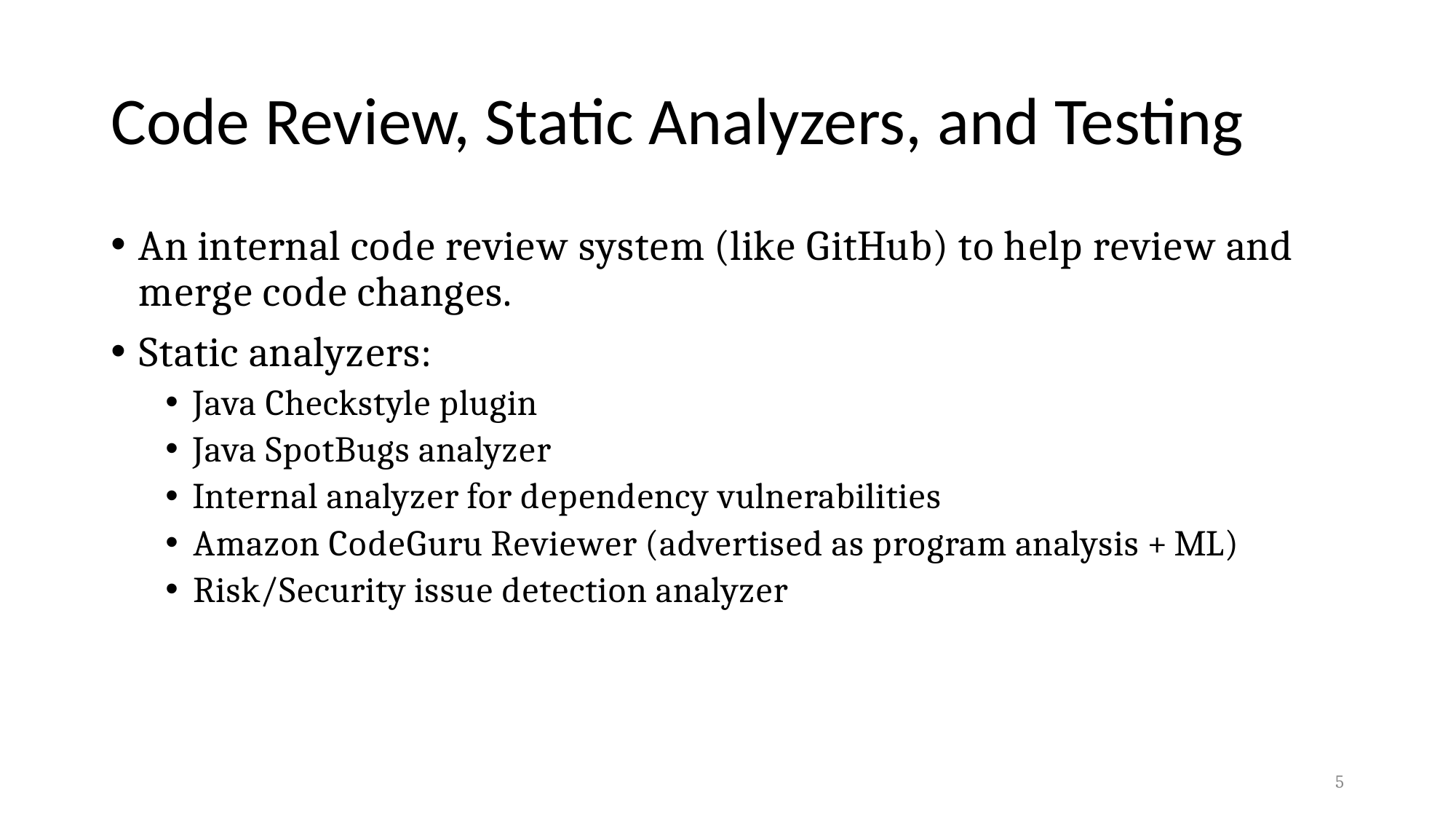

# Code Review, Static Analyzers, and Testing
An internal code review system (like GitHub) to help review and merge code changes.
Static analyzers:
Java Checkstyle plugin
Java SpotBugs analyzer
Internal analyzer for dependency vulnerabilities
Amazon CodeGuru Reviewer (advertised as program analysis + ML)
Risk/Security issue detection analyzer

5